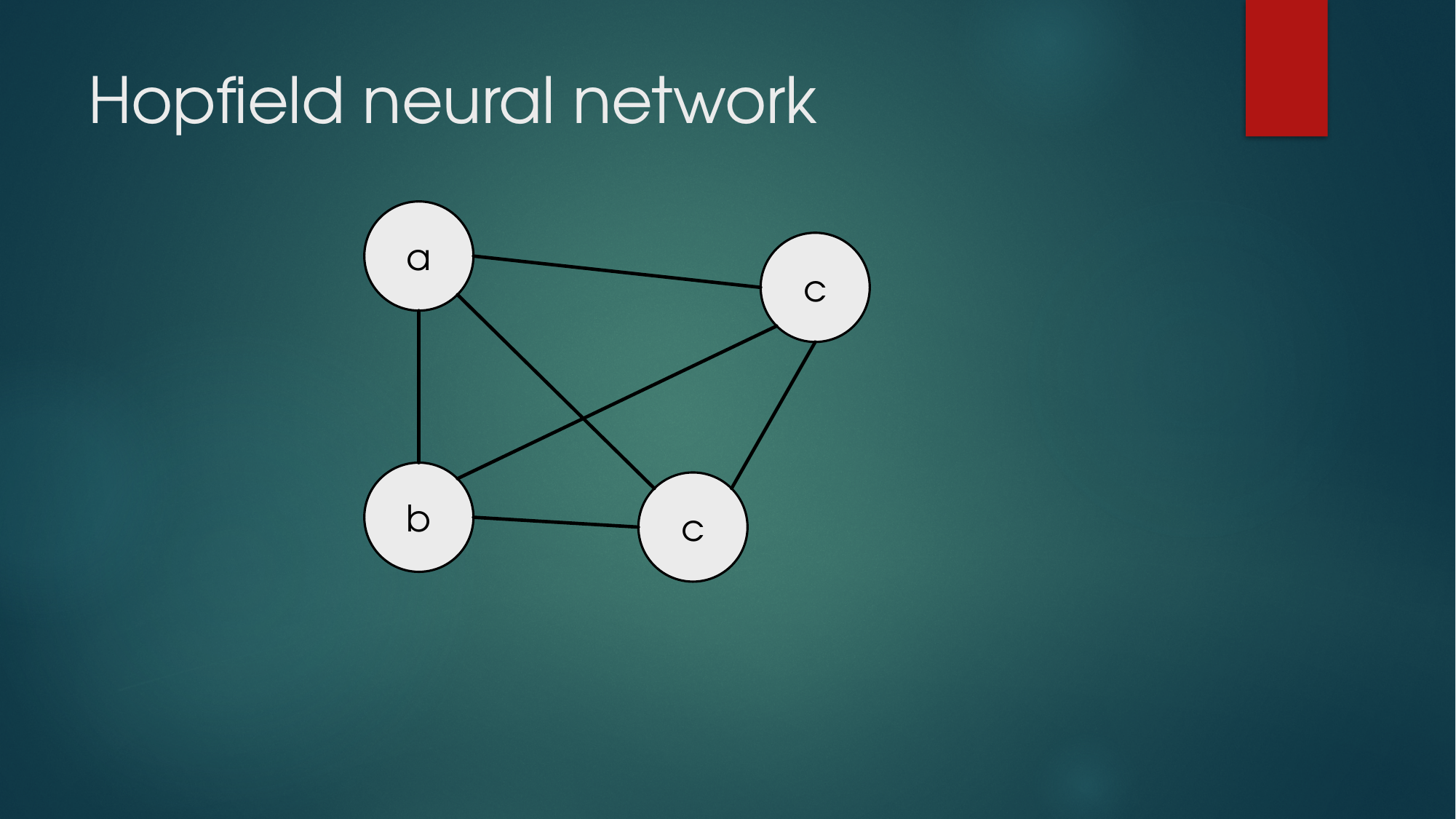

# Hopfield neural network
a
c
b
c